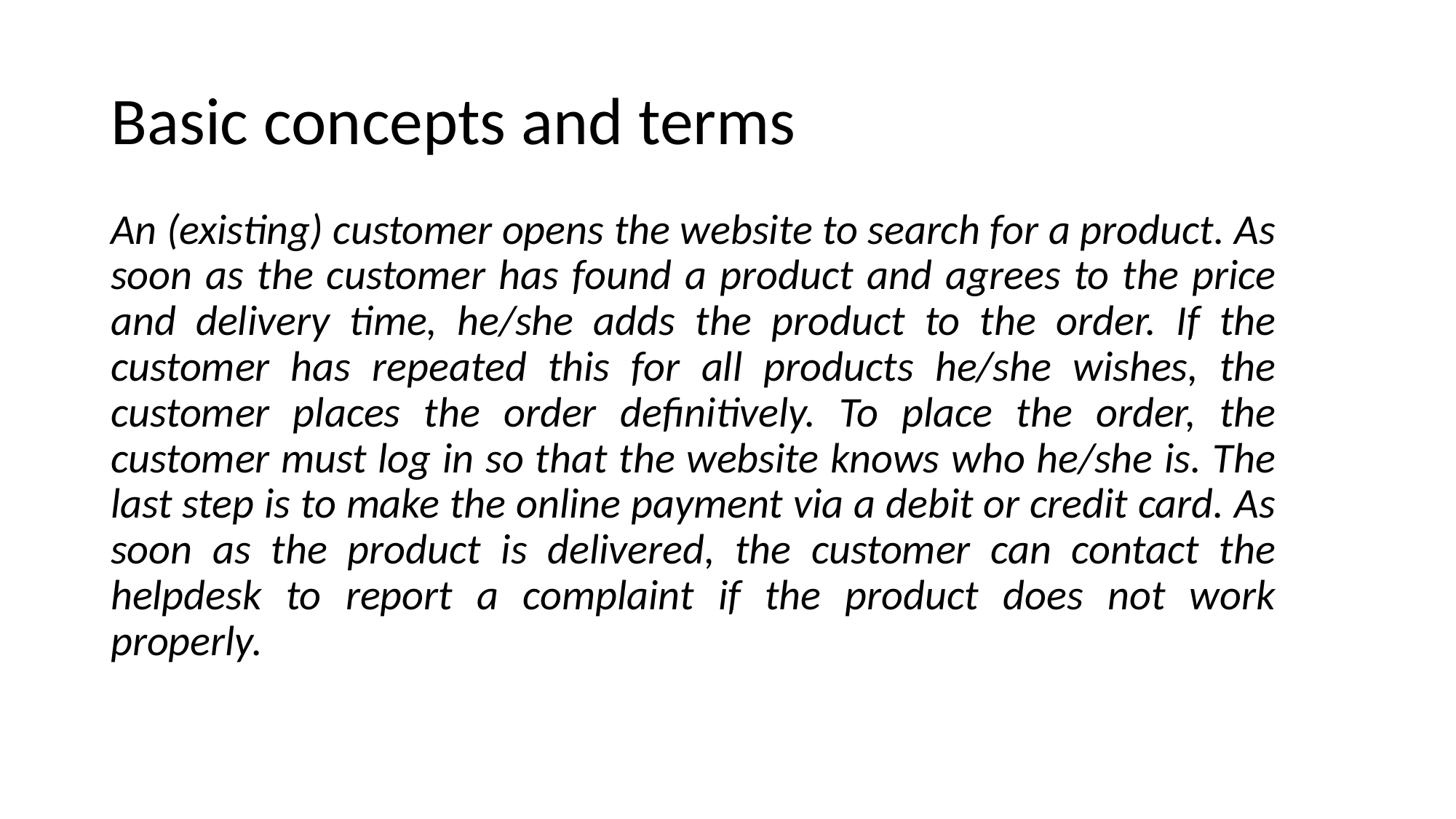

# Basic concepts and terms
An (existing) customer opens the website to search for a product. As soon as the customer has found a product and agrees to the price and delivery time, he/she adds the product to the order. If the customer has repeated this for all products he/she wishes, the customer places the order definitively. To place the order, the customer must log in so that the website knows who he/she is. The last step is to make the online payment via a debit or credit card. As soon as the product is delivered, the customer can contact the helpdesk to report a complaint if the product does not work properly.